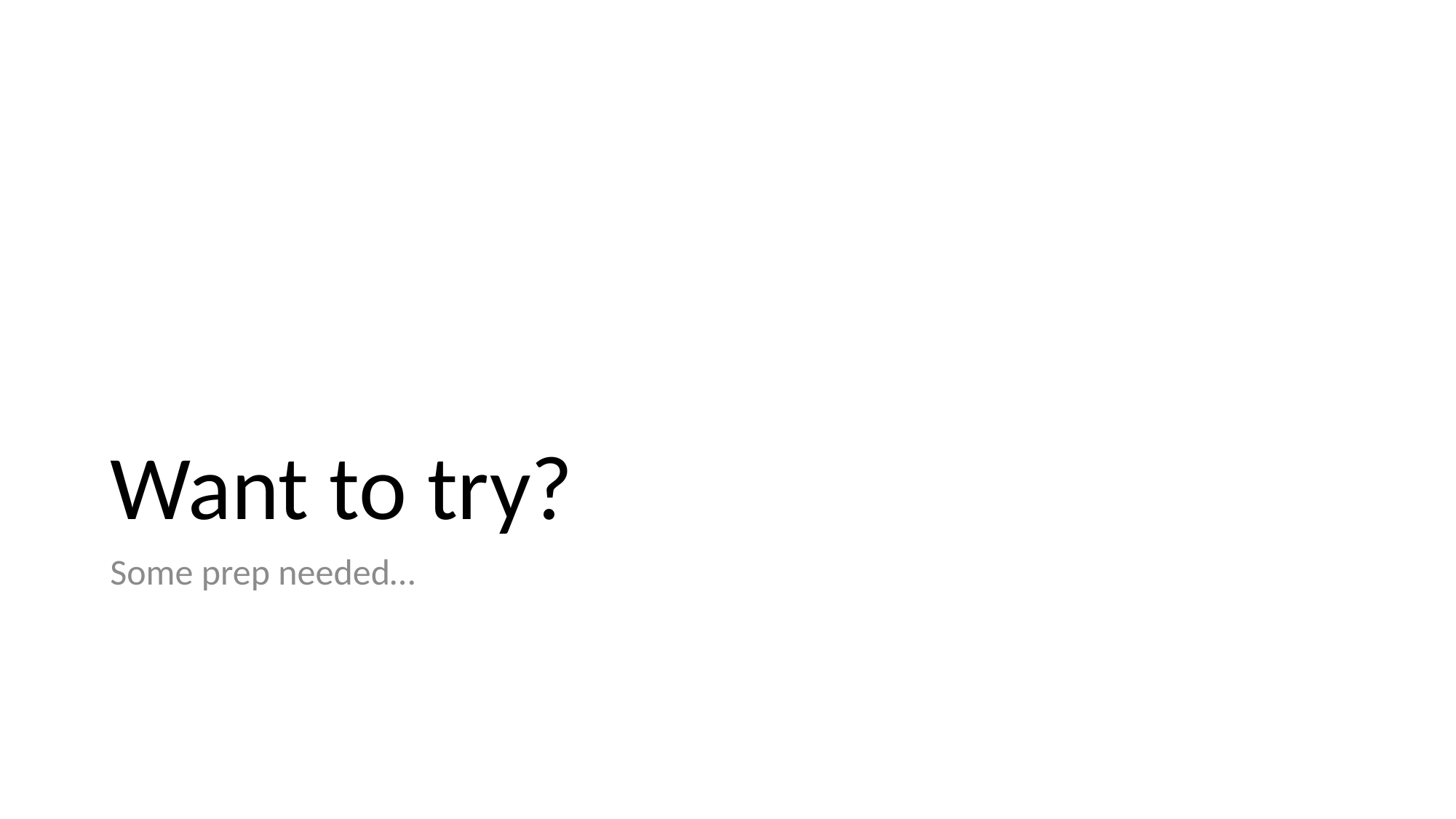

# Want to try?
Some prep needed…